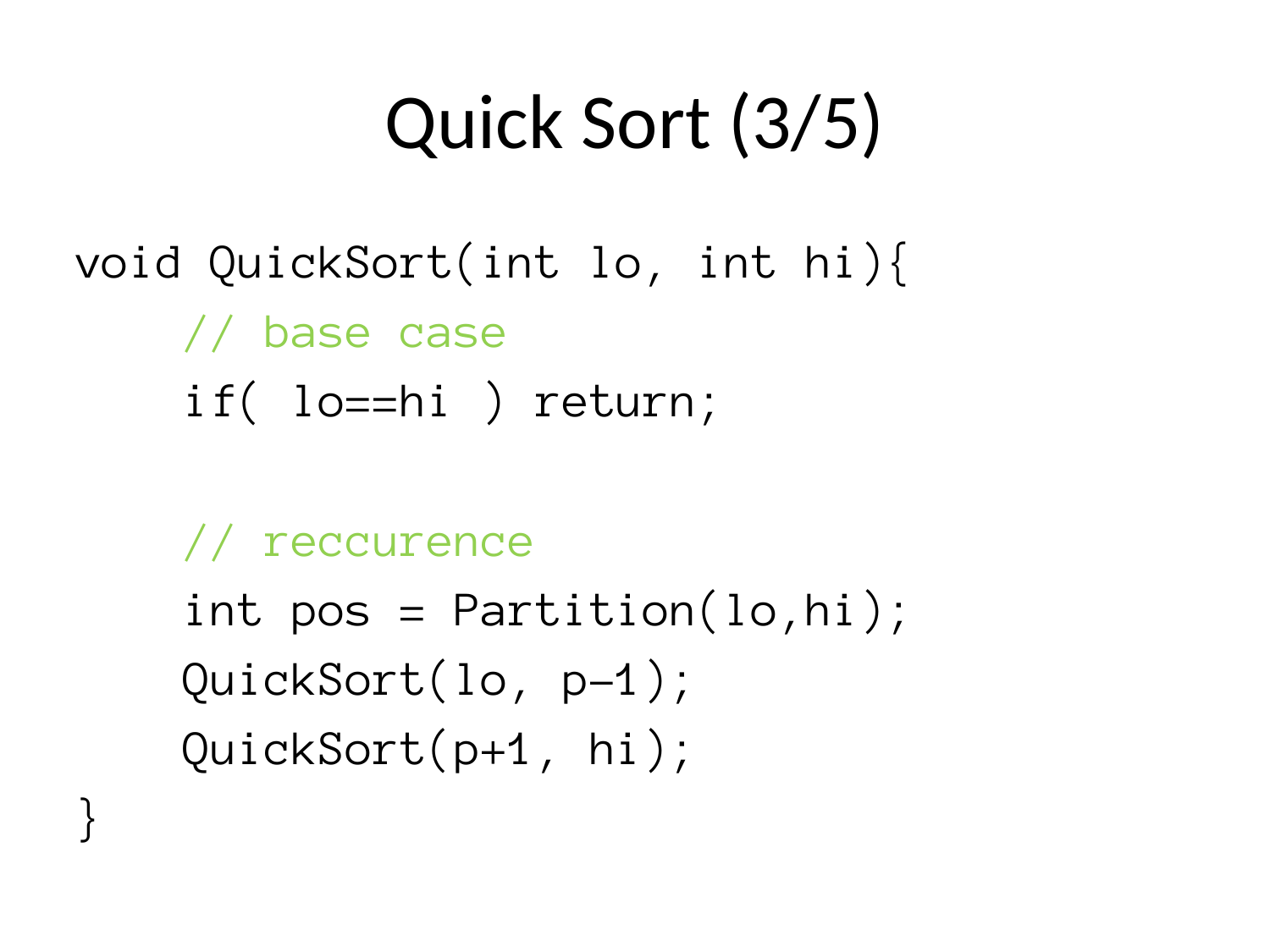

# Quick Sort (3/5)
void QuickSort(int lo, int hi){
    // base case
    if( lo==hi ) return;

    // reccurence
    int pos = Partition(lo,hi);
    QuickSort(lo, p-1);
    QuickSort(p+1, hi);
}